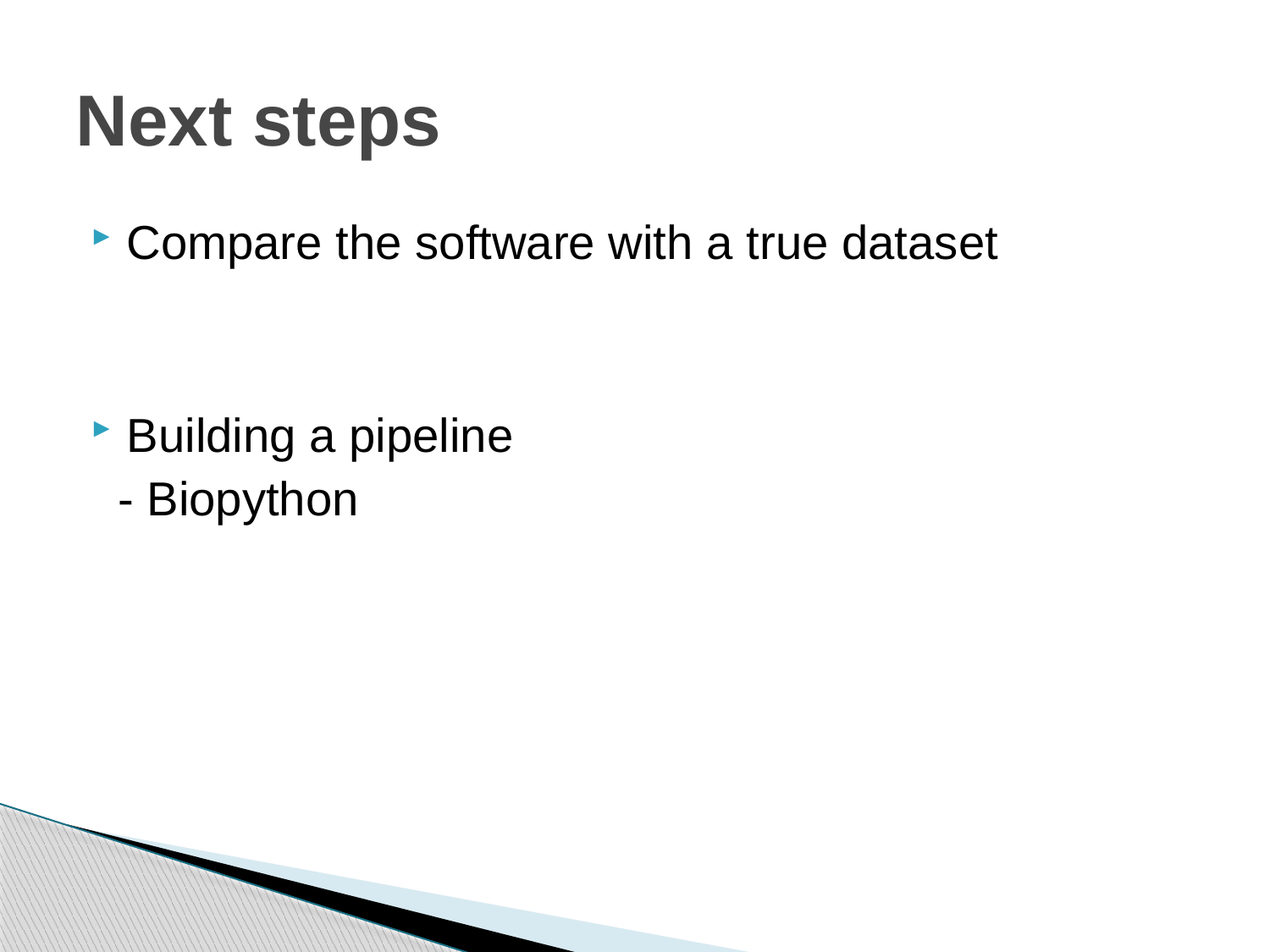

# Next steps
Compare the software with a true dataset

Building a pipeline
  - Biopython